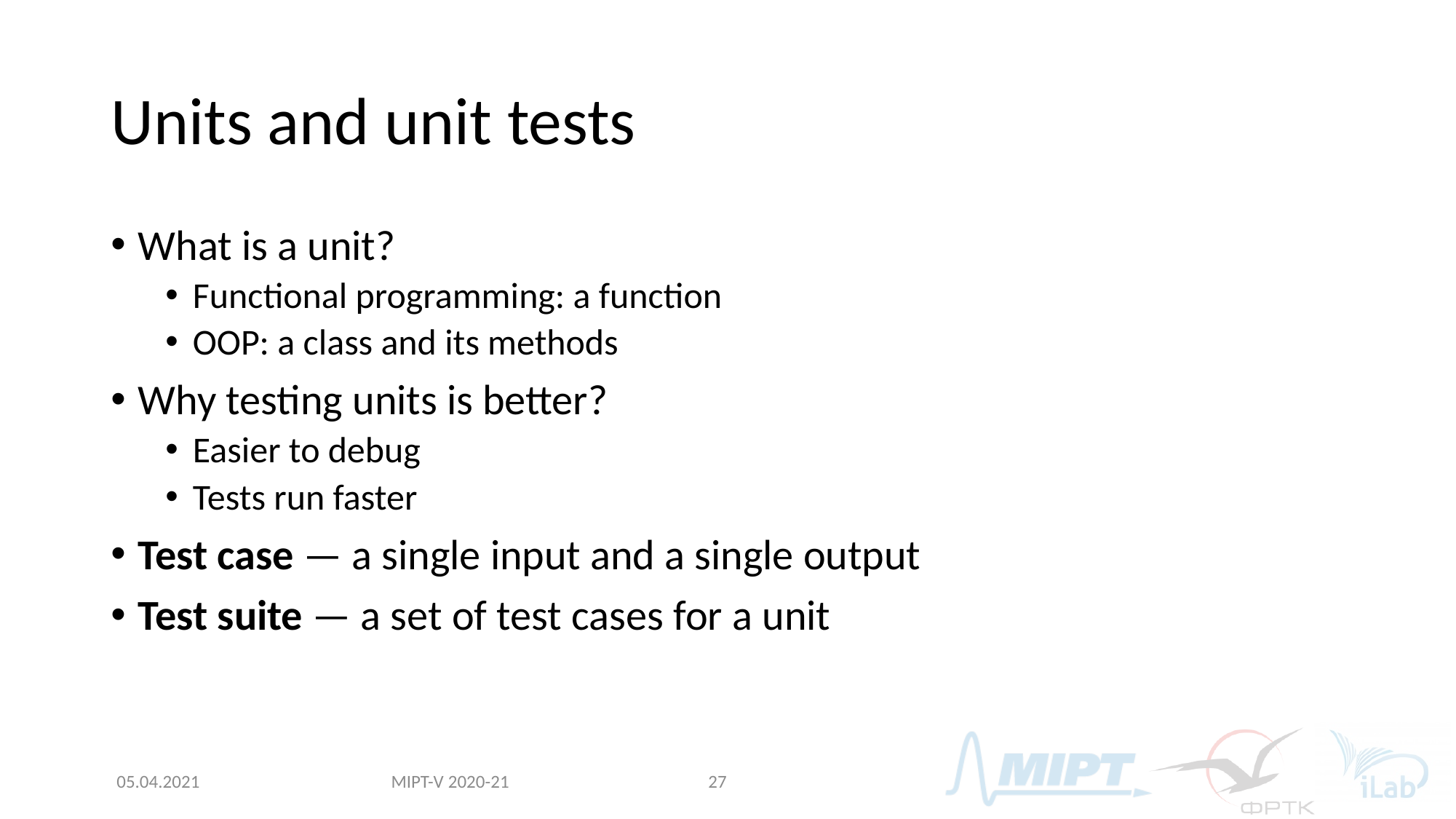

# Units and unit tests
What is a unit?
Functional programming: a function
OOP: a class and its methods
Why testing units is better?
Easier to debug
Tests run faster
Test case — a single input and a single output
Test suite — a set of test cases for a unit
MIPT-V 2020-21
05.04.2021
27